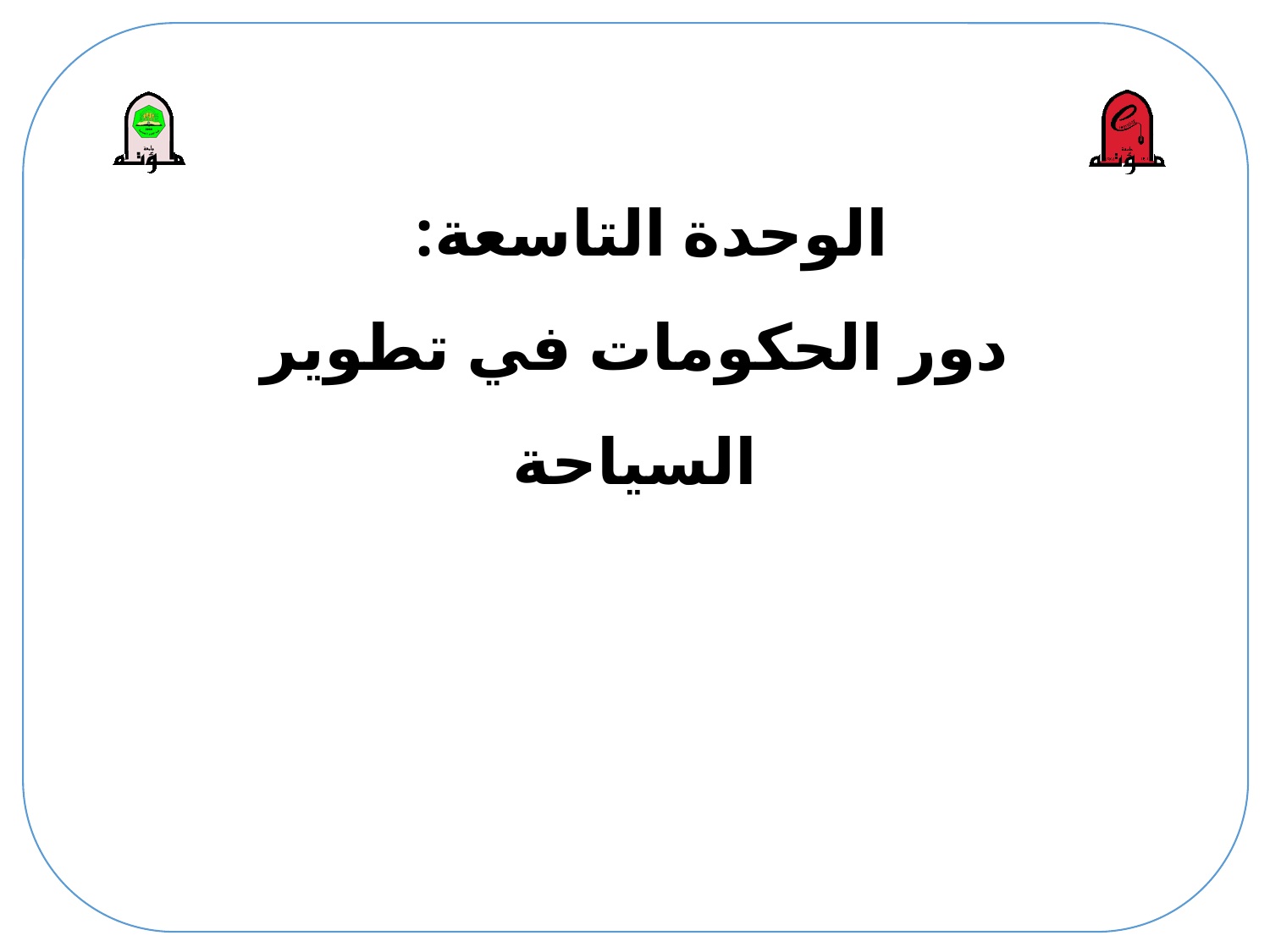

# الوحدة التاسعة: دور الحكومات في تطوير السياحة